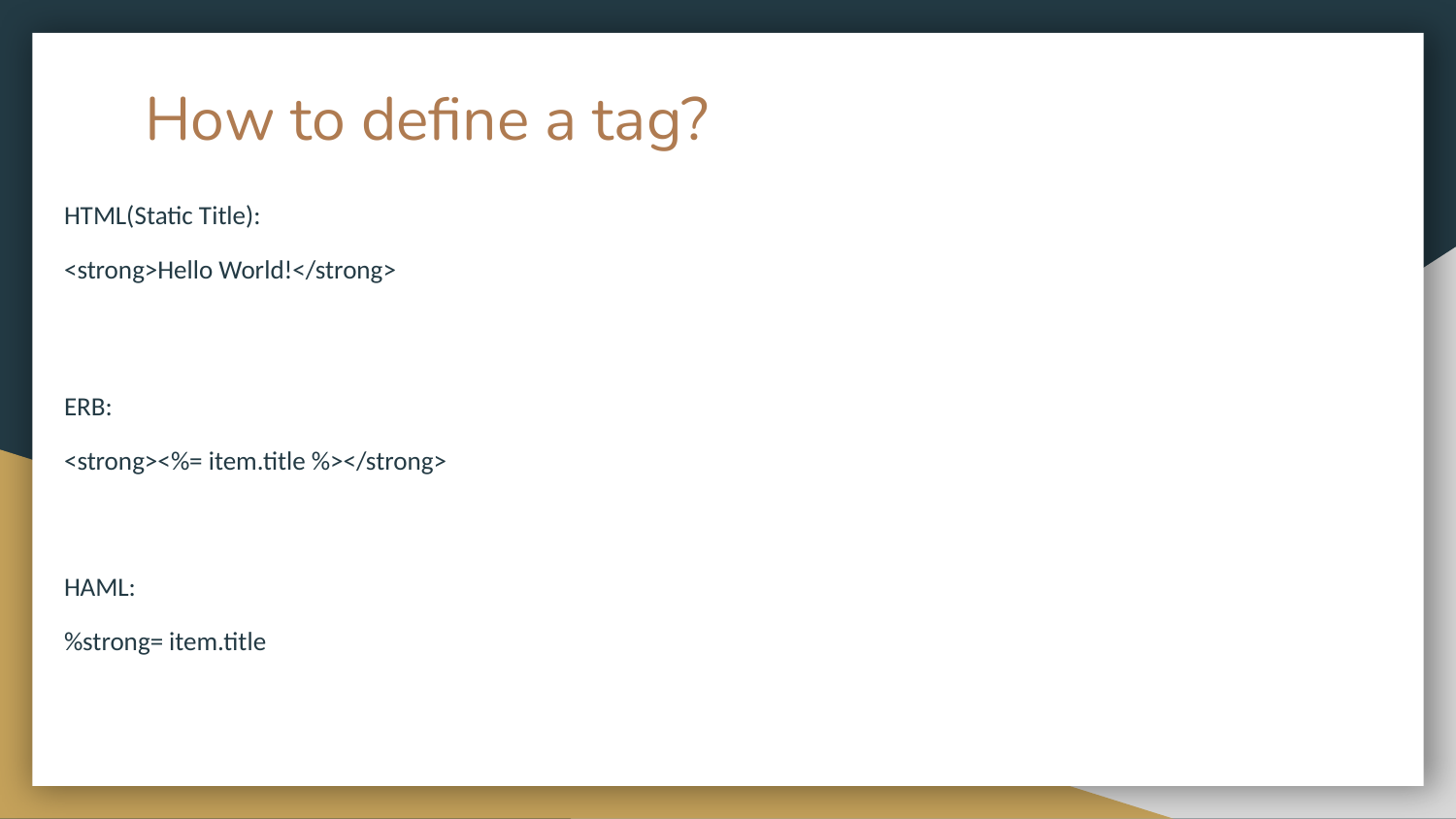

# How to define a tag?

HTML(Static Title):
<strong>Hello World!</strong>
ERB:
<strong><%= item.title %></strong>
HAML:
%strong= item.title